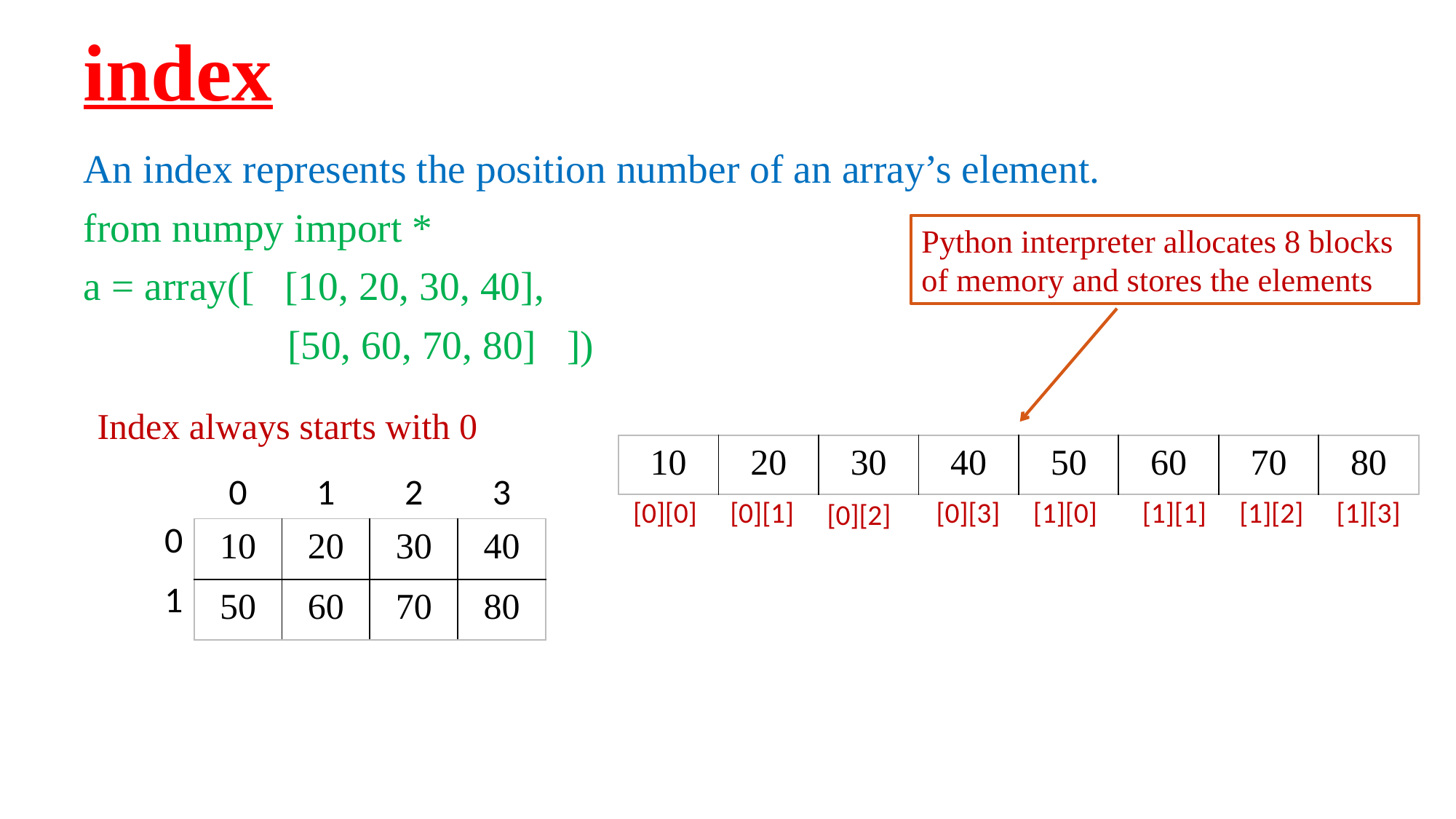

# index
An index represents the position number of an array’s element.
from numpy import *
a = array([   [10, 20, 30, 40],
                    [50, 60, 70, 80]   ])
Python interpreter allocates 8 blocks of memory and stores the elements
Index always starts with 0
| 10 | 20 | 30 | 40 | 50 | 60 | 70 | 80 |
| --- | --- | --- | --- | --- | --- | --- | --- |
| 0 | 1 | 2 | 3 |
| --- | --- | --- | --- |
| [0][0] |
| --- |
| [0][1] |
| --- |
| [0][3] |
| --- |
| [1][0] |
| --- |
| [1][1] |
| --- |
| [1][2] |
| --- |
| [1][3] |
| --- |
| [0][2] |
| --- |
| 0 |
| --- |
| 1 |
| 10 | 20 | 30 | 40 |
| --- | --- | --- | --- |
| 50 | 60 | 70 | 80 |